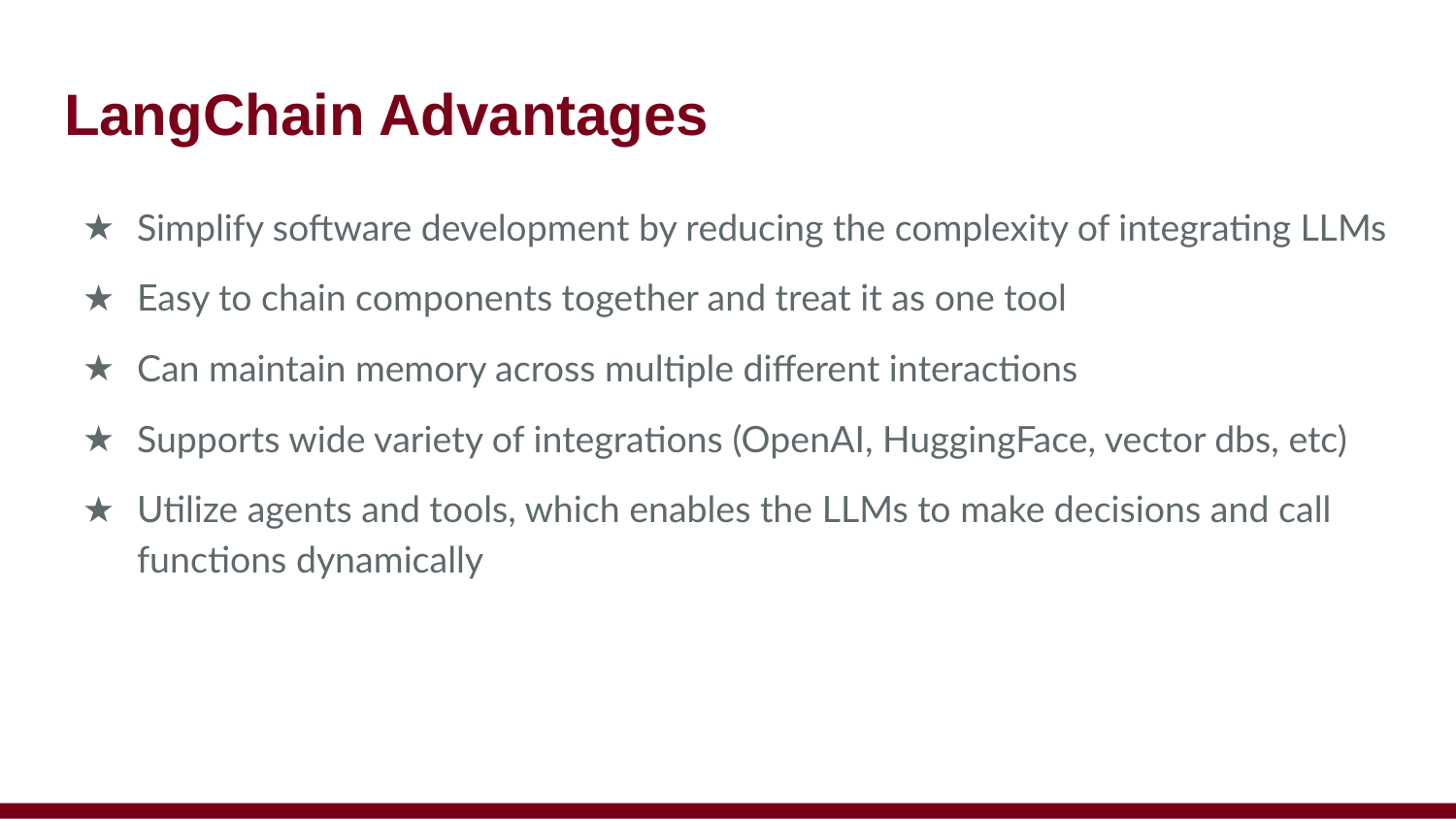

# LangChain Advantages
Simplify software development by reducing the complexity of integrating LLMs
Easy to chain components together and treat it as one tool
Can maintain memory across multiple different interactions
Supports wide variety of integrations (OpenAI, HuggingFace, vector dbs, etc)
Utilize agents and tools, which enables the LLMs to make decisions and call functions dynamically